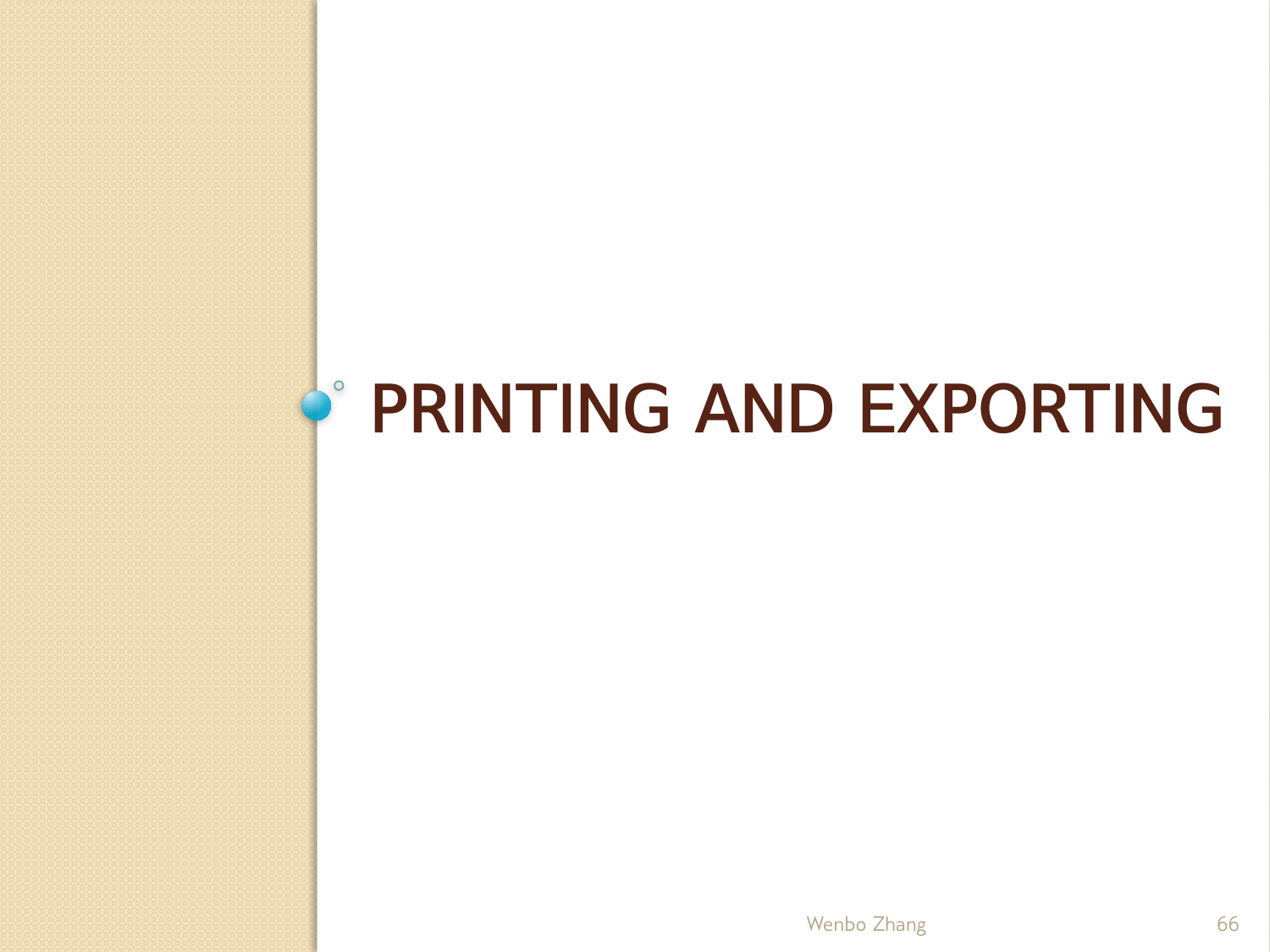

# Printing and Exporting
Wenbo Zhang
66